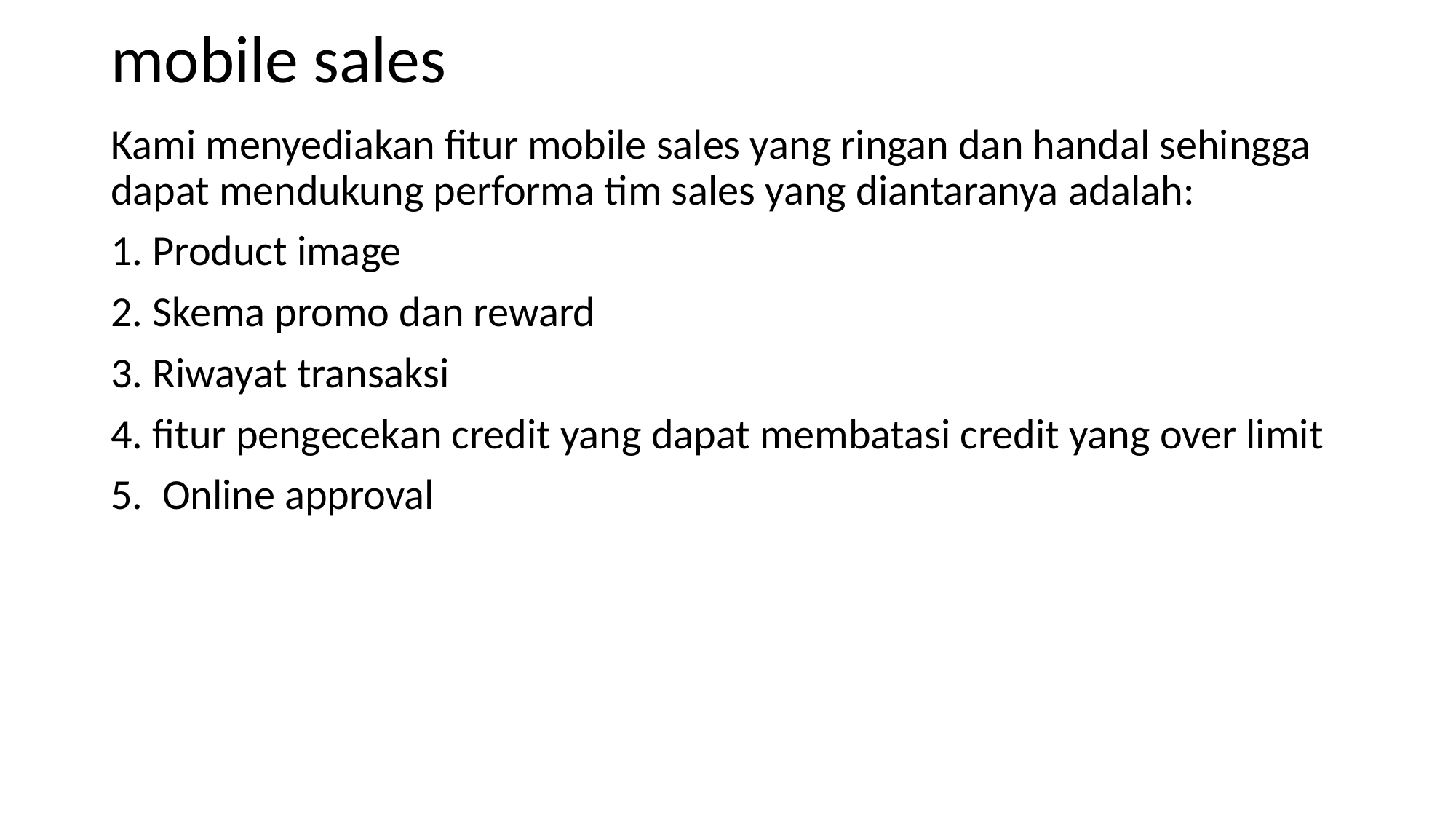

# mobile sales
Kami menyediakan fitur mobile sales yang ringan dan handal sehingga dapat mendukung performa tim sales yang diantaranya adalah:
1. Product image
2. Skema promo dan reward
3. Riwayat transaksi
4. fitur pengecekan credit yang dapat membatasi credit yang over limit
5.  Online approval